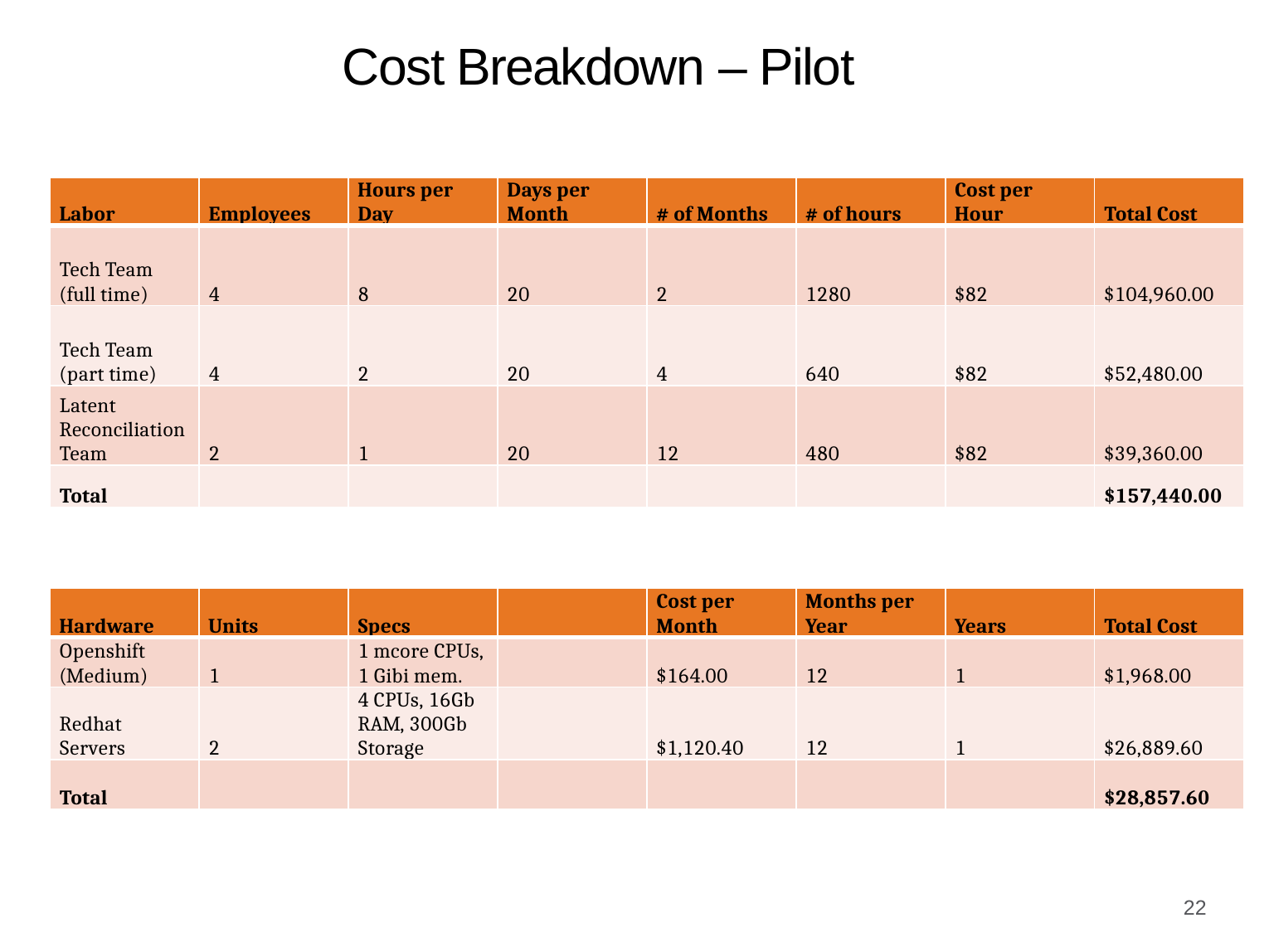

Cost Breakdown – Pilot
| Labor | Employees | Hours per Day | Days per Month | # of Months | # of hours | Cost per Hour | Total Cost |
| --- | --- | --- | --- | --- | --- | --- | --- |
| Tech Team (full time) | 4 | 8 | 20 | 2 | 1280 | $82 | $104,960.00 |
| Tech Team (part time) | 4 | 2 | 20 | 4 | 640 | $82 | $52,480.00 |
| Latent Reconciliation Team | 2 | 1 | 20 | 12 | 480 | $82 | $39,360.00 |
| Total |  |  |  |  |  |  | $157,440.00 |
| Hardware | Units | Specs |  | Cost per Month | Months per Year | Years | Total Cost |
| --- | --- | --- | --- | --- | --- | --- | --- |
| Openshift (Medium) | 1 | 1 mcore CPUs, 1 Gibi mem. |  | $164.00 | 12 | 1 | $1,968.00 |
| Redhat Servers | 2 | 4 CPUs, 16Gb RAM, 300Gb Storage |  | $1,120.40 | 12 | 1 | $26,889.60 |
| Total |  |  |  |  |  |  | $28,857.60 |
22